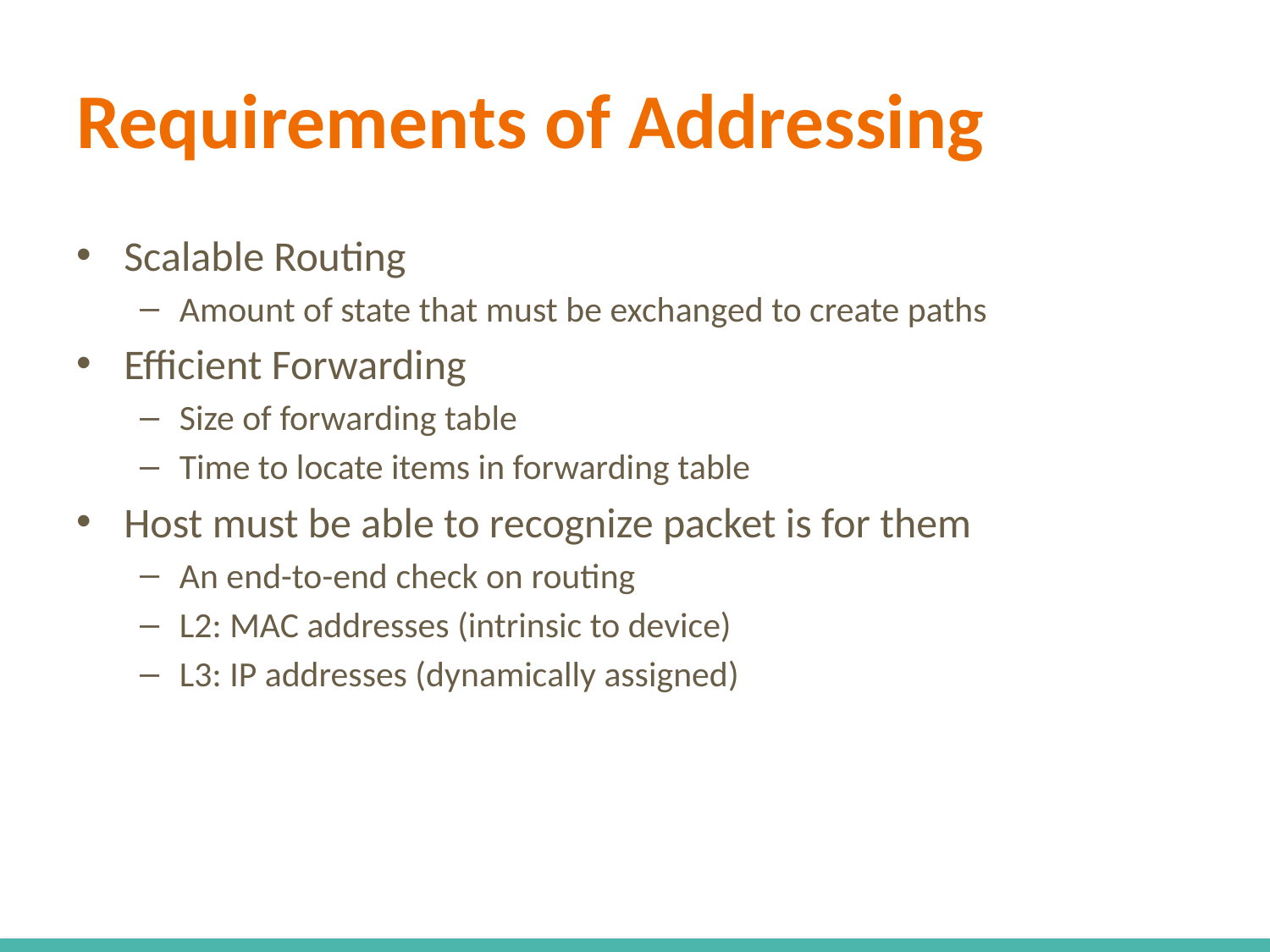

# Requirements of Addressing
Scalable Routing
Amount of state that must be exchanged to create paths
Efficient Forwarding
Size of forwarding table
Time to locate items in forwarding table
Host must be able to recognize packet is for them
An end-to-end check on routing
L2: MAC addresses (intrinsic to device)
L3: IP addresses (dynamically assigned)